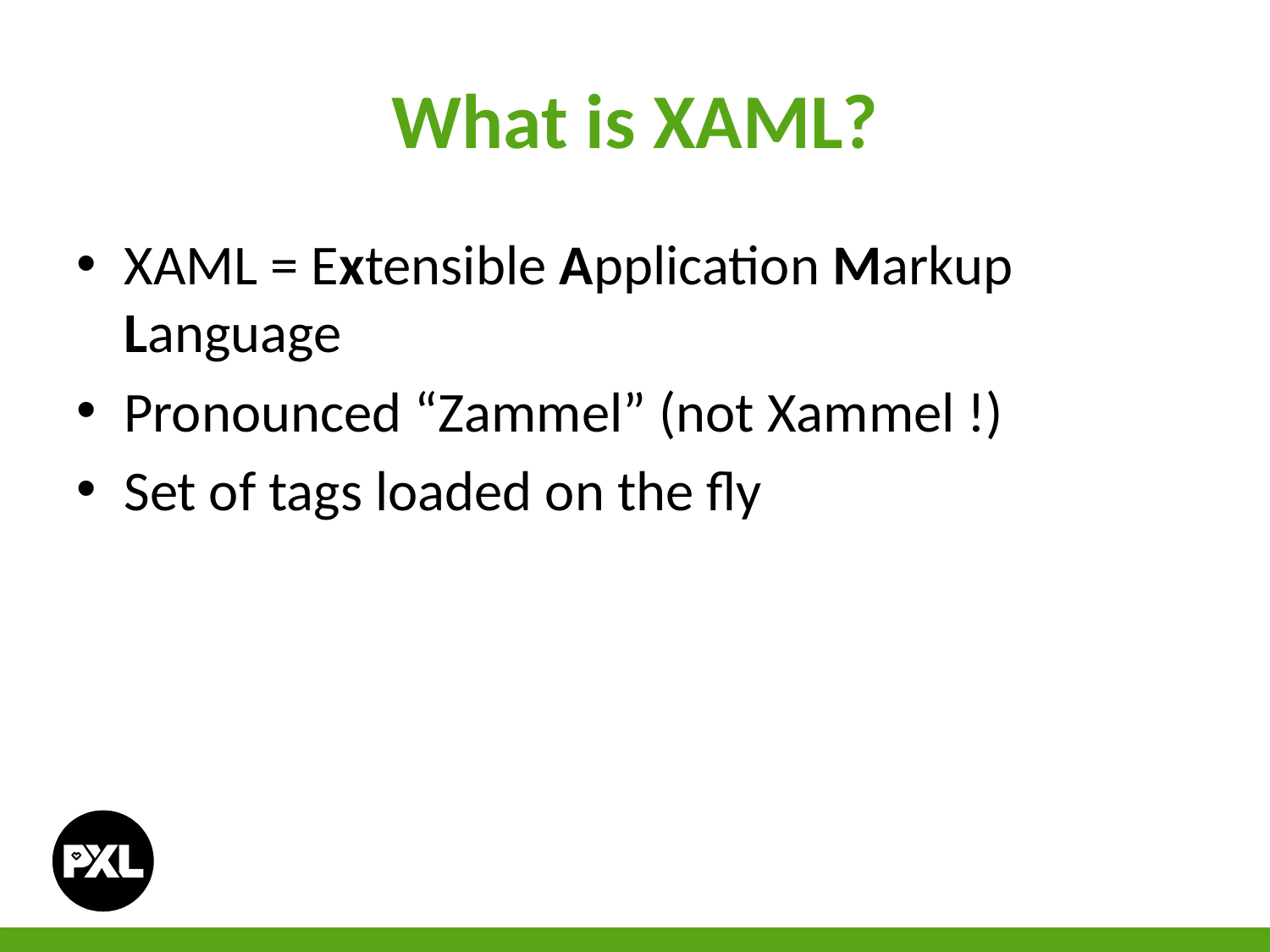

# What is XAML?
XAML = Extensible Application Markup Language
Pronounced “Zammel” (not Xammel !)
Set of tags loaded on the fly